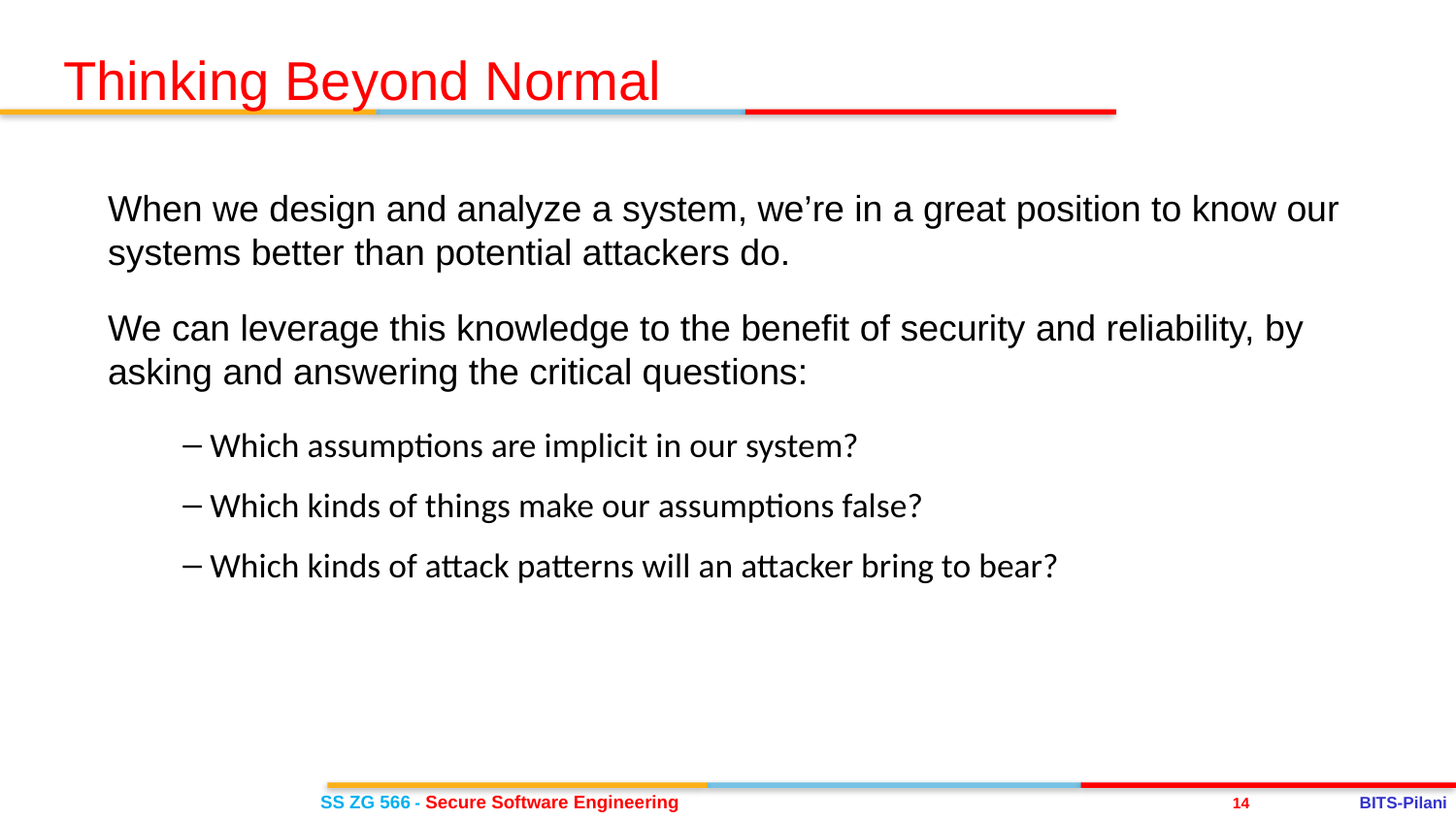

Thinking Beyond Normal
When we design and analyze a system, we’re in a great position to know our systems better than potential attackers do.
We can leverage this knowledge to the benefit of security and reliability, by asking and answering the critical questions:
Which assumptions are implicit in our system?
Which kinds of things make our assumptions false?
Which kinds of attack patterns will an attacker bring to bear?